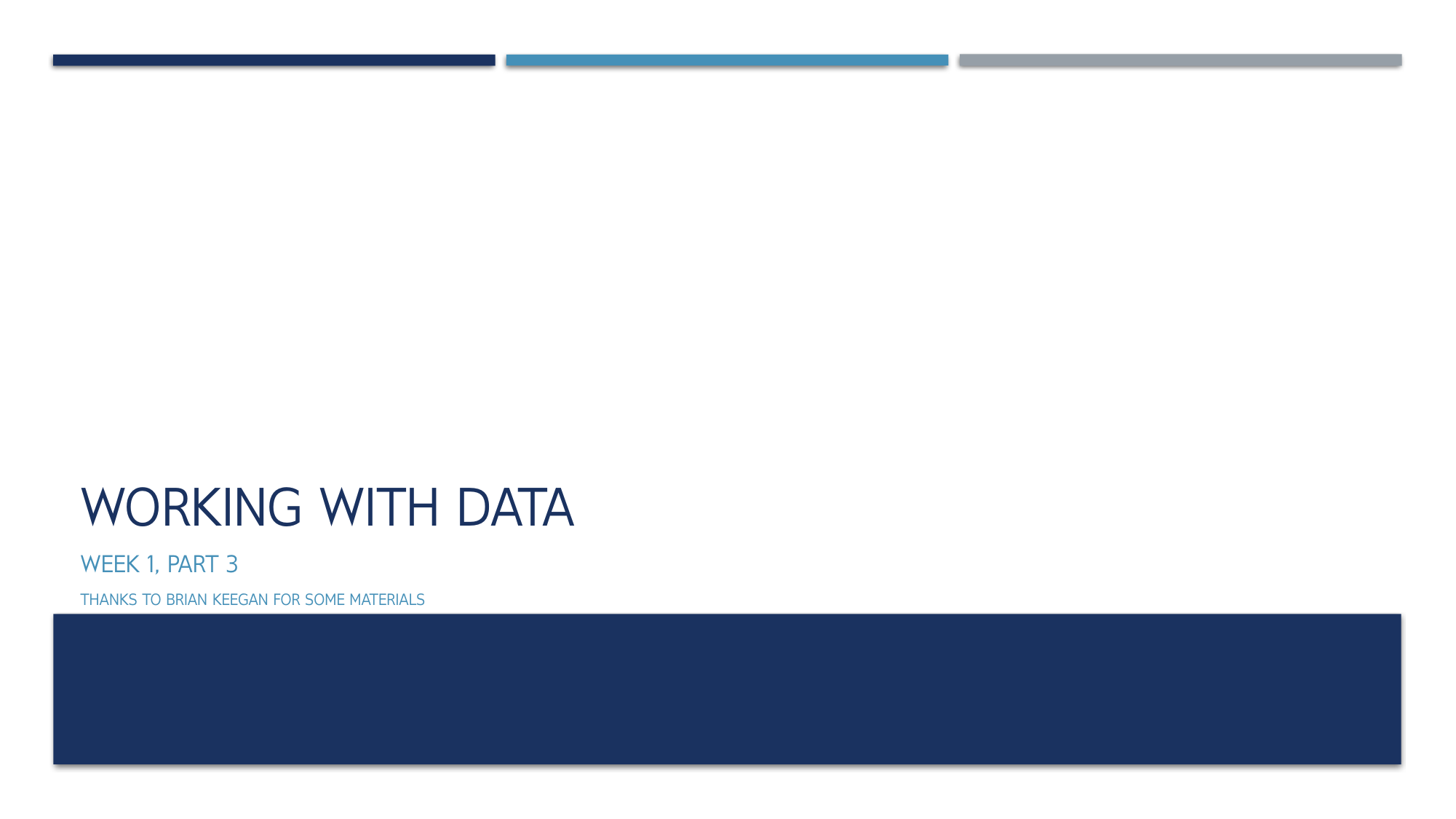

# Working with Data
Week 1, Part 3
Thanks to Brian Keegan for some materials